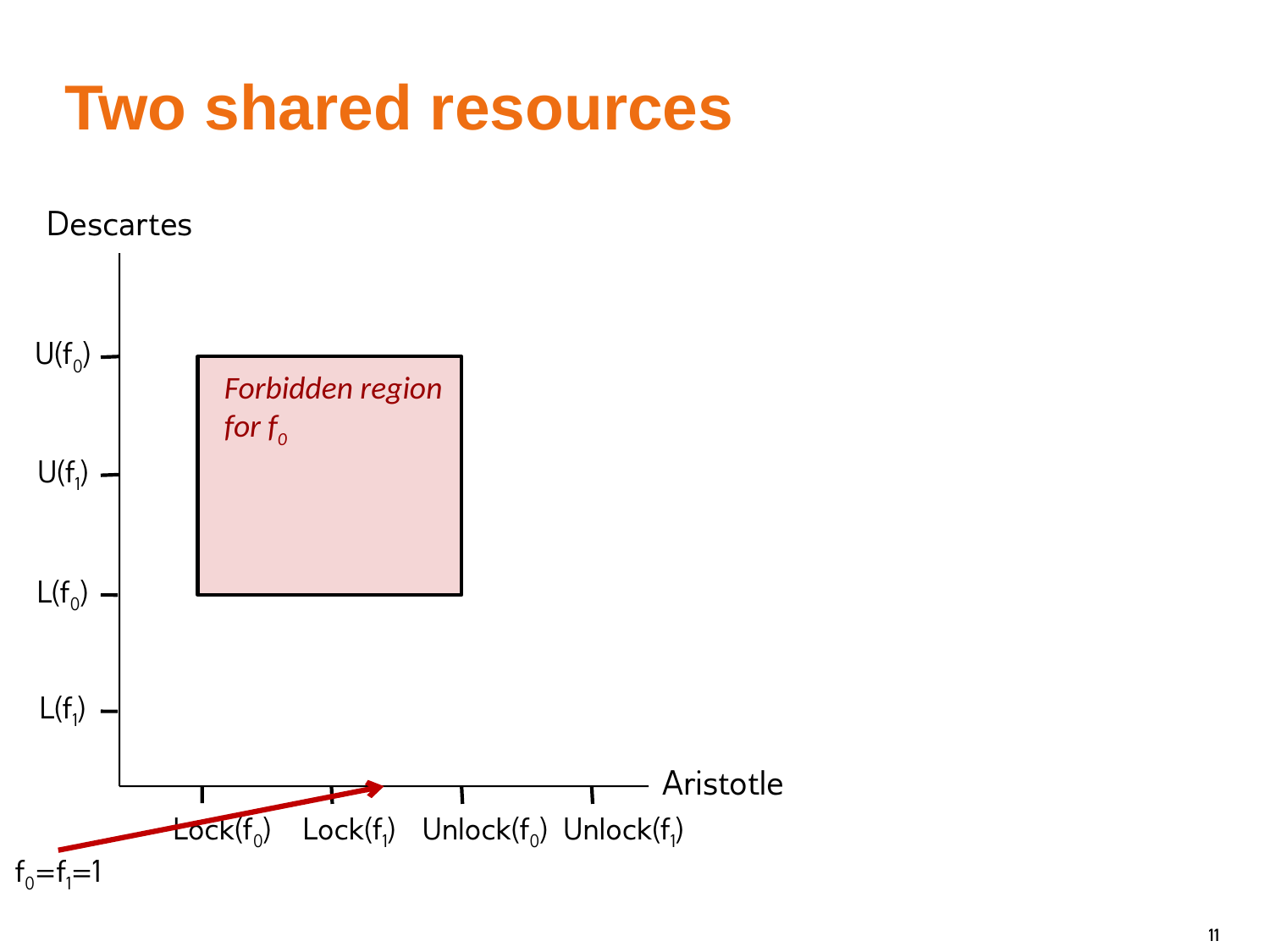

# Two shared resources
Descartes

U(f0)

Forbidden region
for f0
U(f1)

L(f0)

L(f1)

Aristotle

Lock(f0)
Lock(f1)
Unlock(f0)
Unlock(f1)
f0=f1=1